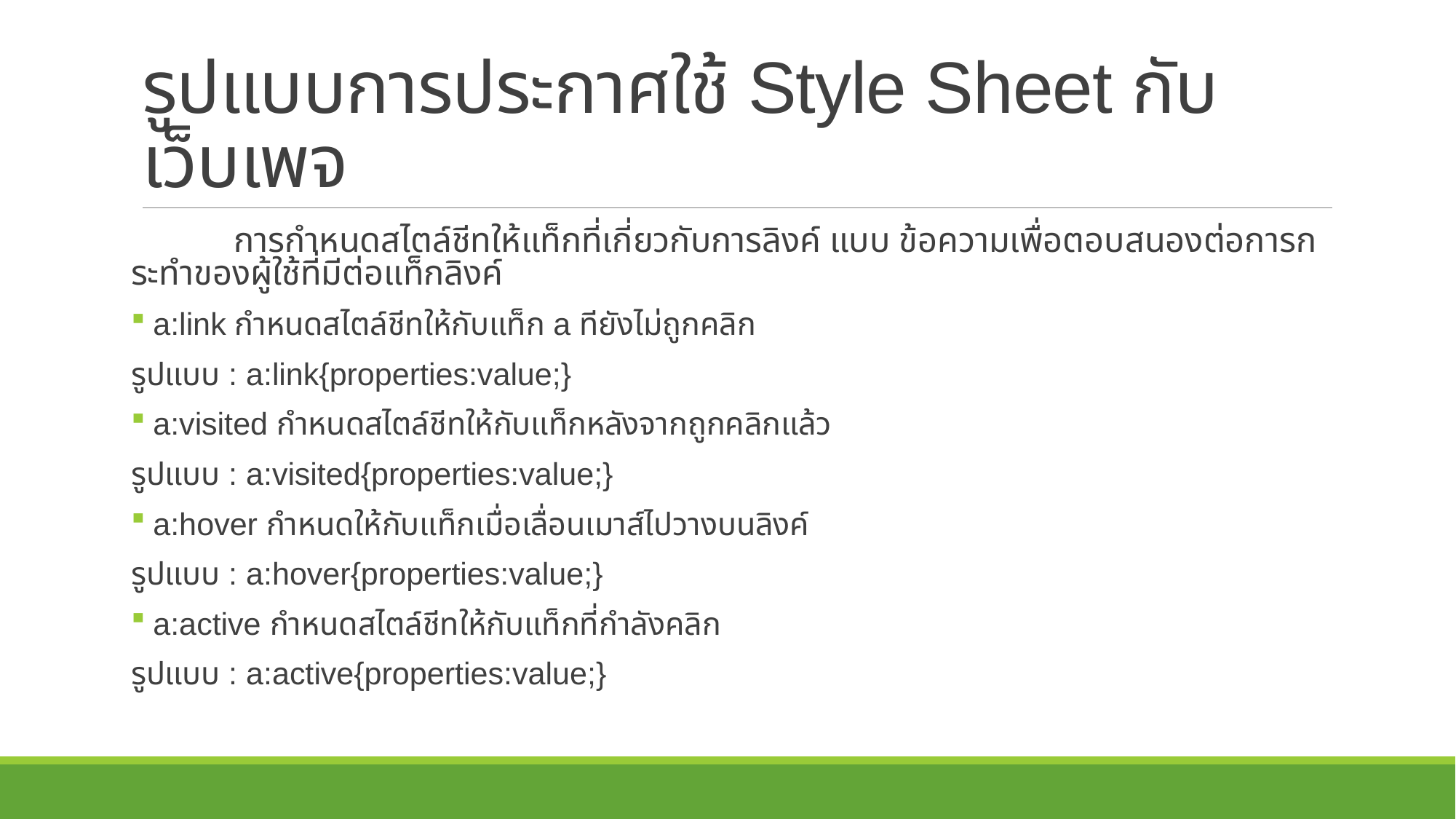

# รูปแบบการประกาศใช้ Style Sheet กับเว็บเพจ
	การกำหนดสไตล์ชีทให้แท็กที่เกี่ยวกับการลิงค์ แบบ ข้อความเพื่อตอบสนองต่อการกระทำของผู้ใช้ที่มีต่อแท็กลิงค์
 a:link กำหนดสไตล์ชีทให้กับแท็ก a ทียังไม่ถูกคลิก
รูปแบบ : a:link{properties:value;}
 a:visited กำหนดสไตล์ชีทให้กับแท็กหลังจากถูกคลิกแล้ว
รูปแบบ : a:visited{properties:value;}
 a:hover กำหนดให้กับแท็กเมื่อเลื่อนเมาส์ไปวางบนลิงค์
รูปแบบ : a:hover{properties:value;}
 a:active กำหนดสไตล์ชีทให้กับแท็กที่กำลังคลิก
รูปแบบ : a:active{properties:value;}